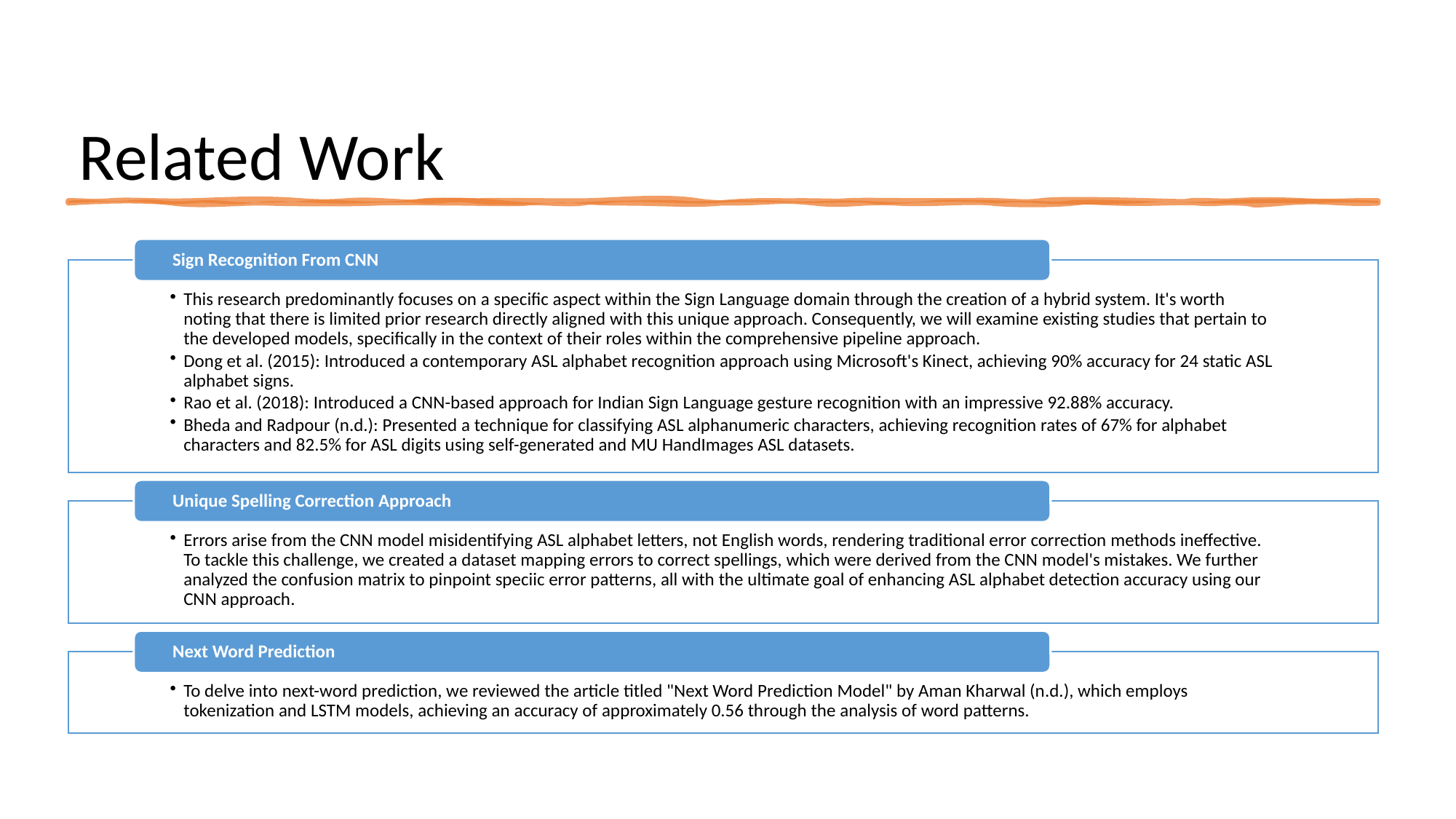

Related Work

This research predominantly focuses on a specific aspect within the Sign Language domain through the creation of a hybrid system. It's worth noting that there is limited prior research directly aligned with this unique approach. Consequently, we will examine existing studies that pertain to the developed models, specifically in the context of their roles within the comprehensive pipeline approach.
Dong et al. (2015): Introduced a contemporary ASL alphabet recognition approach using Microsoft's Kinect, achieving 90% accuracy for 24 static ASL alphabet signs.
Rao et al. (2018): Introduced a CNN-based approach for Indian Sign Language gesture recognition with an impressive 92.88% accuracy.
Bheda and Radpour (n.d.): Presented a technique for classifying ASL alphanumeric characters, achieving recognition rates of 67% for alphabet characters and 82.5% for ASL digits using self-generated and MU HandImages ASL datasets.
Sign Recognition From CNN
Errors arise from the CNN model misidentifying ASL alphabet letters, not English words, rendering traditional error correction methods ineffective. To tackle this challenge, we created a dataset mapping errors to correct spellings, which were derived from the CNN model's mistakes. We further analyzed the confusion matrix to pinpoint speciic error patterns, all with the ultimate goal of enhancing ASL alphabet detection accuracy using our CNN approach.
Unique Spelling Correction Approach
To delve into next-word prediction, we reviewed the article titled "Next Word Prediction Model" by Aman Kharwal (n.d.), which employs tokenization and LSTM models, achieving an accuracy of approximately 0.56 through the analysis of word patterns.
Next Word Prediction